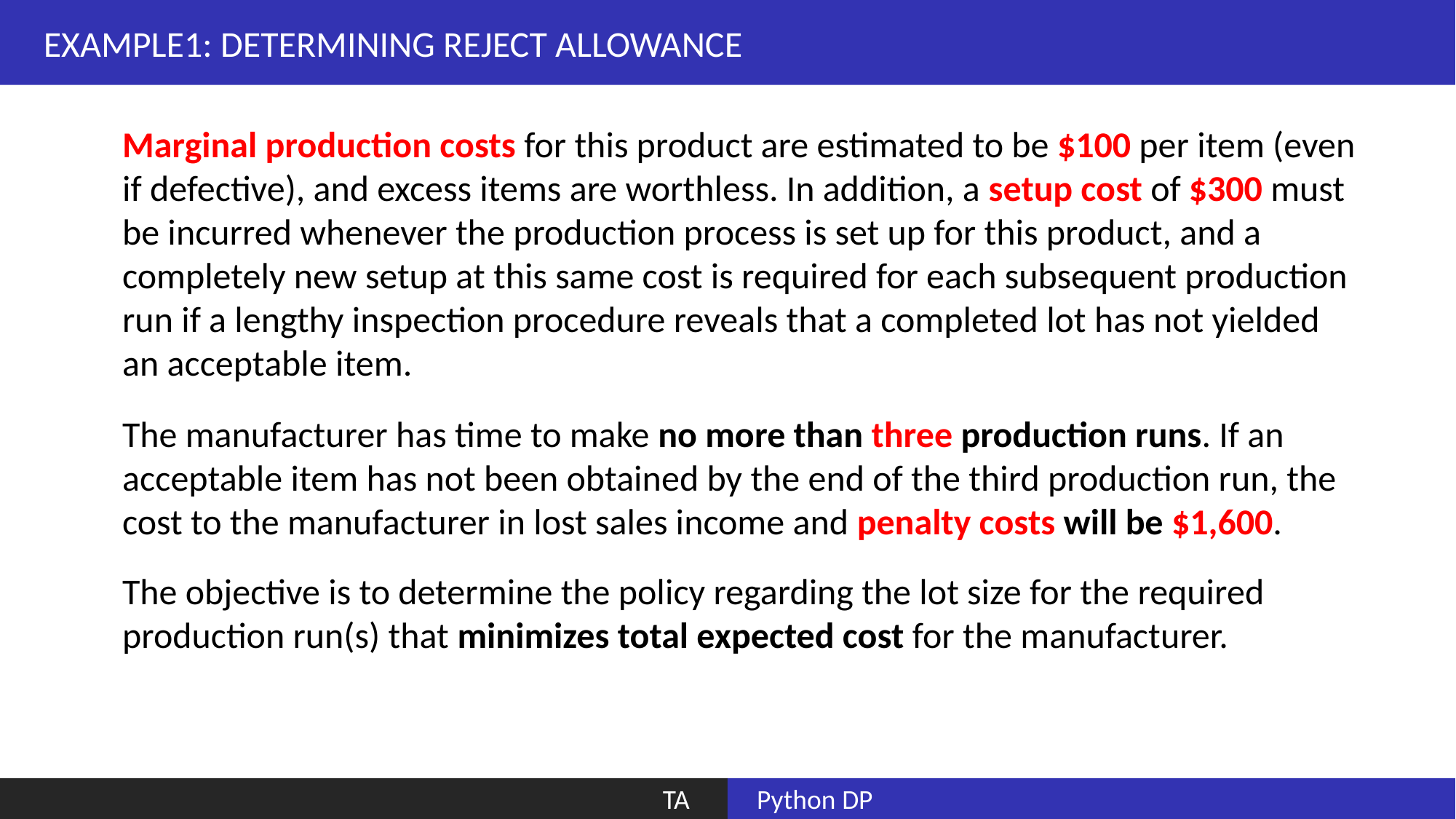

EXAMPLE1: DETERMINING REJECT ALLOWANCE
Marginal production costs for this product are estimated to be $100 per item (even if defective), and excess items are worthless. In addition, a setup cost of $300 must be incurred whenever the production process is set up for this product, and a completely new setup at this same cost is required for each subsequent production run if a lengthy inspection procedure reveals that a completed lot has not yielded an acceptable item.
The manufacturer has time to make no more than three production runs. If an acceptable item has not been obtained by the end of the third production run, the cost to the manufacturer in lost sales income and penalty costs will be $1,600.
The objective is to determine the policy regarding the lot size for the required production run(s) that minimizes total expected cost for the manufacturer.
                                                                                                      TA
   Python DP